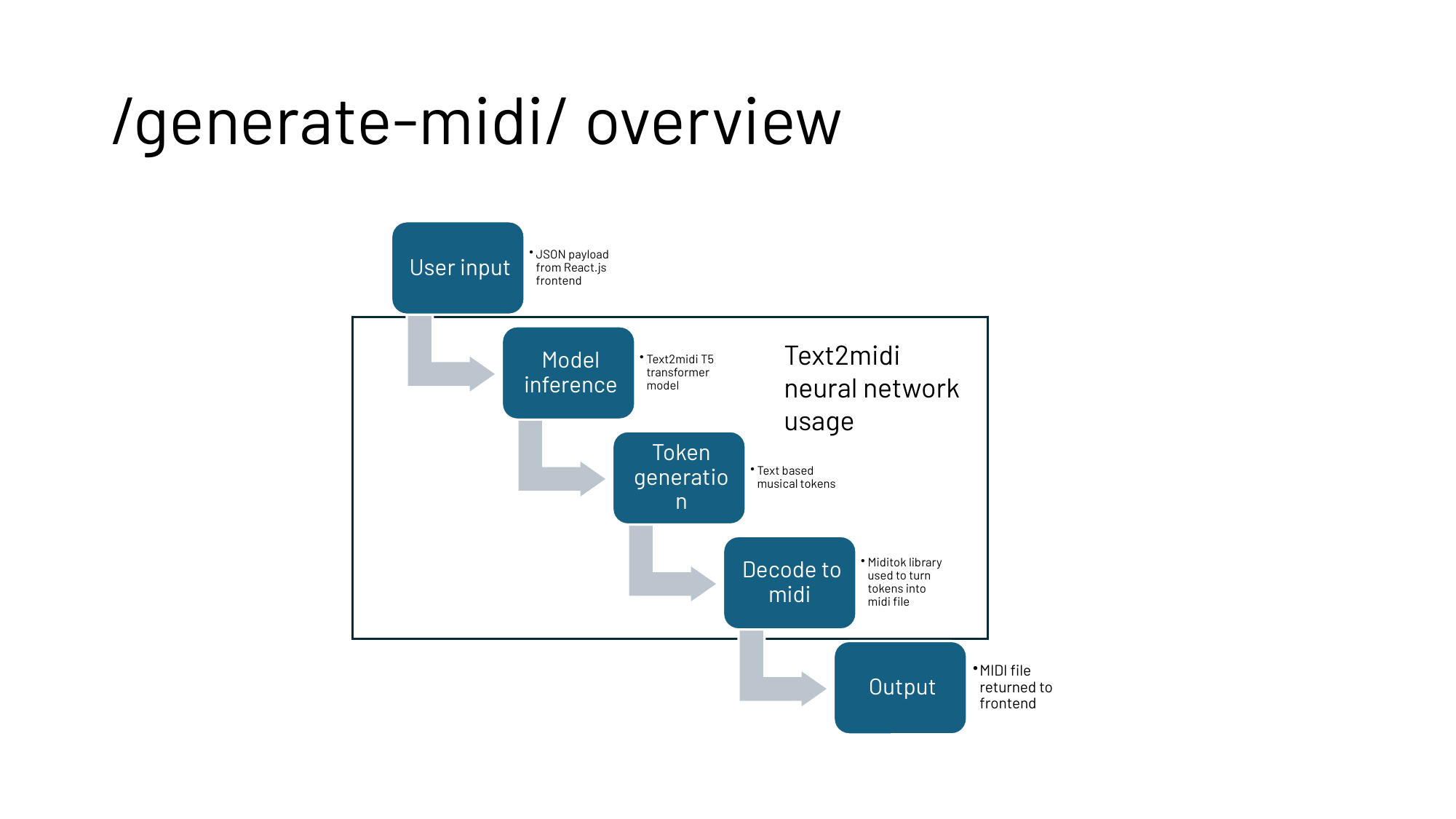

# /generate-midi/ overview
User input
JSON payload from React.js frontend
Model inference
Text2midi T5 transformer model
Token generation
Text based musical tokens
Decode to midi
Miditok library used to turn tokens into midi file
Output
MIDI file returned to frontend

Text2midi neural network usage